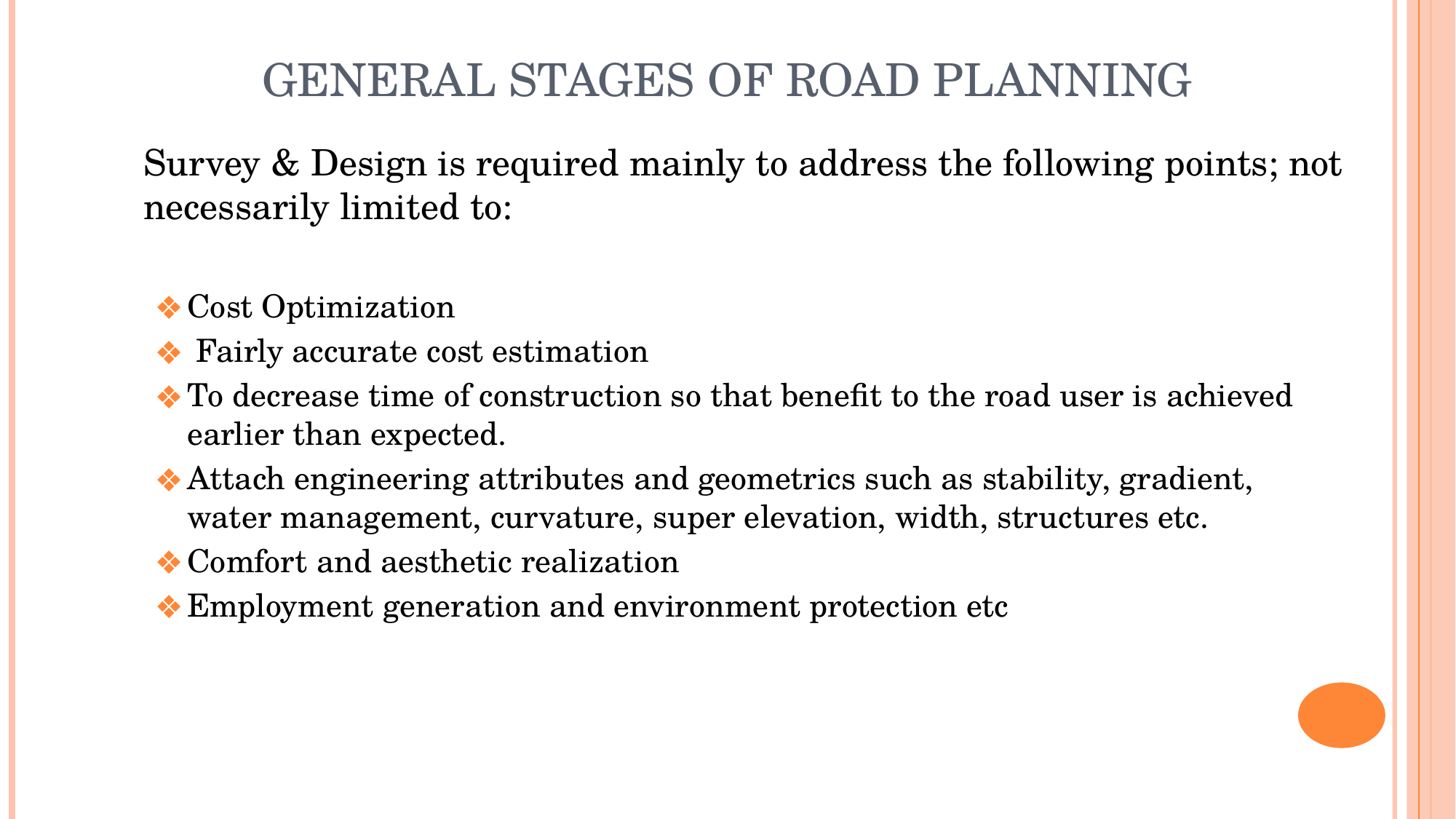

# GENERAL STAGES OF ROAD PLANNING
	Survey & Design is required mainly to address the following points; not necessarily limited to:

Cost Optimization
 Fairly accurate cost estimation
To decrease time of construction so that benefit to the road user is achieved earlier than expected.
Attach engineering attributes and geometrics such as stability, gradient, water management, curvature, super elevation, width, structures etc.
Comfort and aesthetic realization
Employment generation and environment protection etc